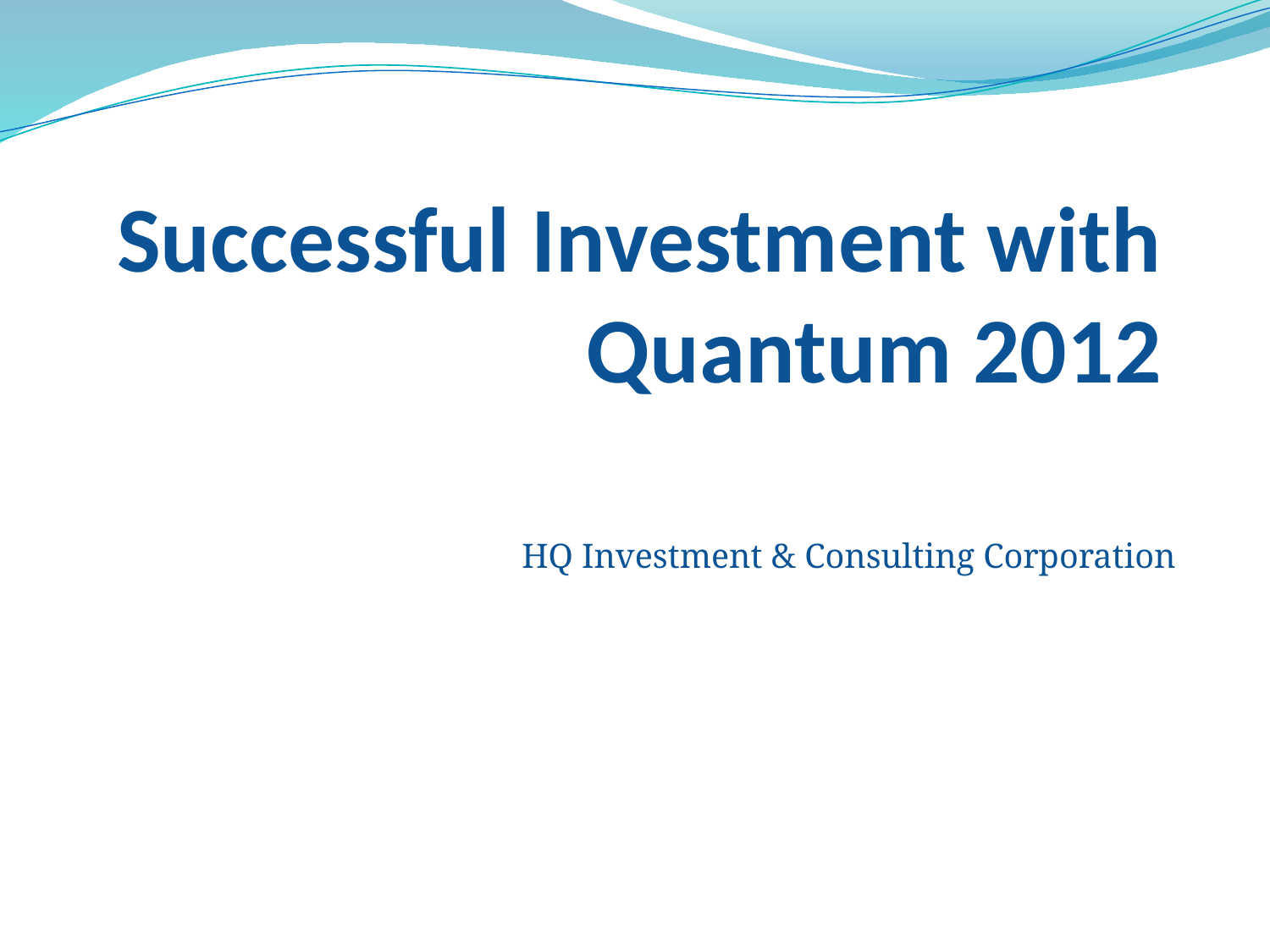

# Successful Investment with Quantum 2012
HQ Investment & Consulting Corporation